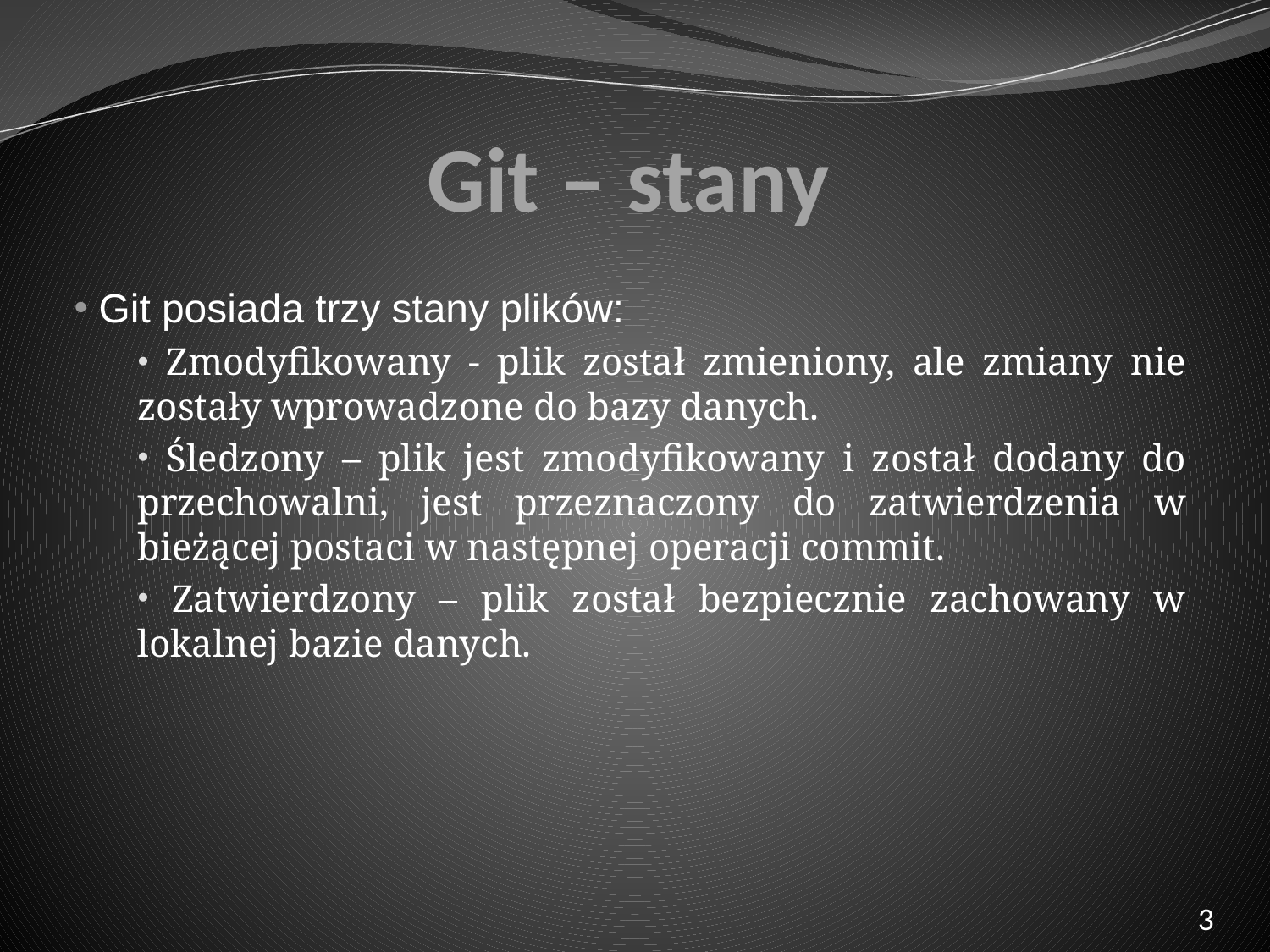

# Git – stany
 Git posiada trzy stany plików:
 Zmodyfikowany - plik został zmieniony, ale zmiany nie zostały wprowadzone do bazy danych.
 Śledzony – plik jest zmodyfikowany i został dodany do przechowalni, jest przeznaczony do zatwierdzenia w bieżącej postaci w następnej operacji commit.
 Zatwierdzony – plik został bezpiecznie zachowany w lokalnej bazie danych.

3